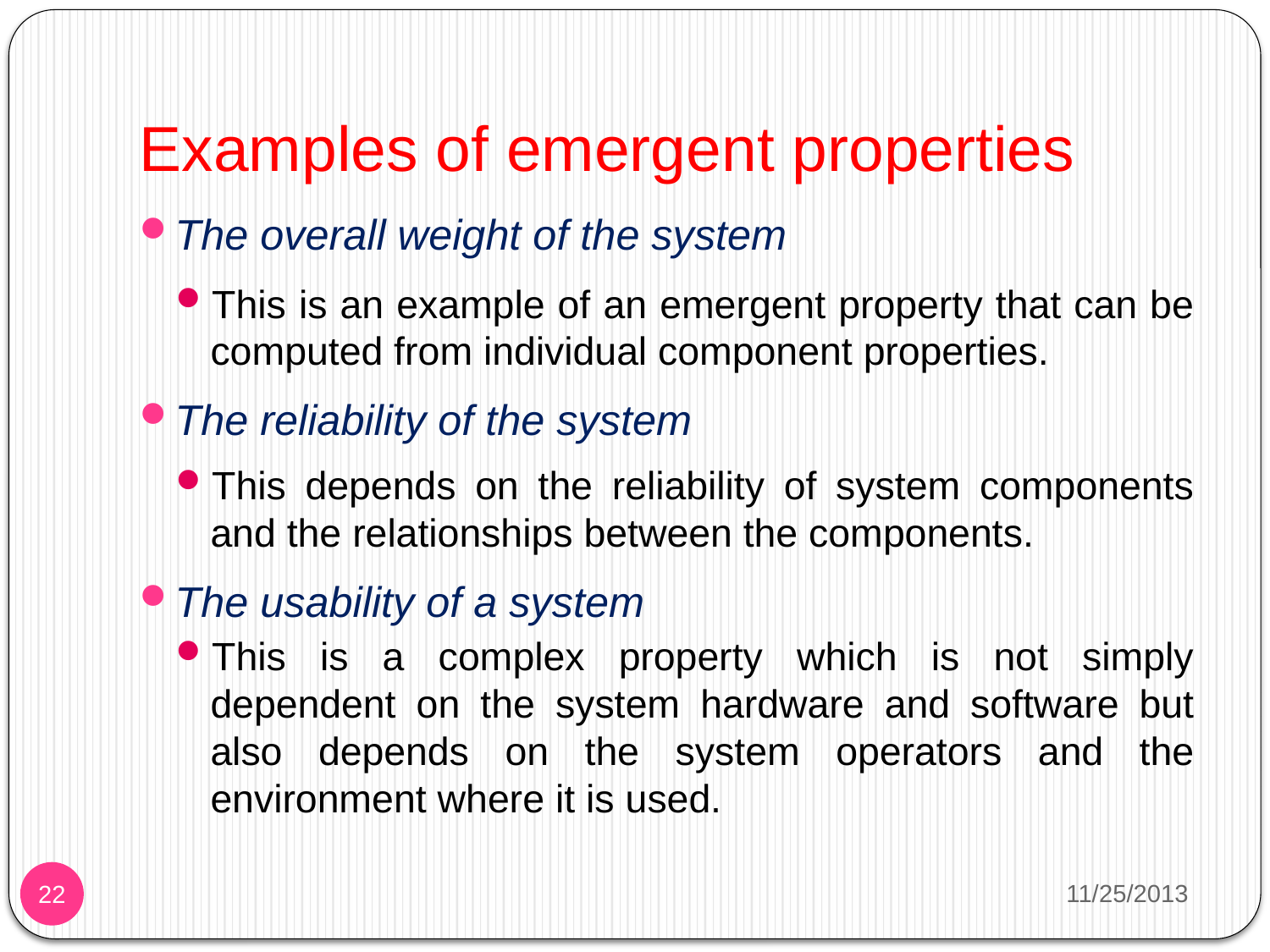

# Examples of emergent properties
The overall weight of the system
This is an example of an emergent property that can be computed from individual component properties.
The reliability of the system
This depends on the reliability of system components and the relationships between the components.
The usability of a system
This is a complex property which is not simply dependent on the system hardware and software but also depends on the system operators and the environment where it is used.
11/25/2013
22